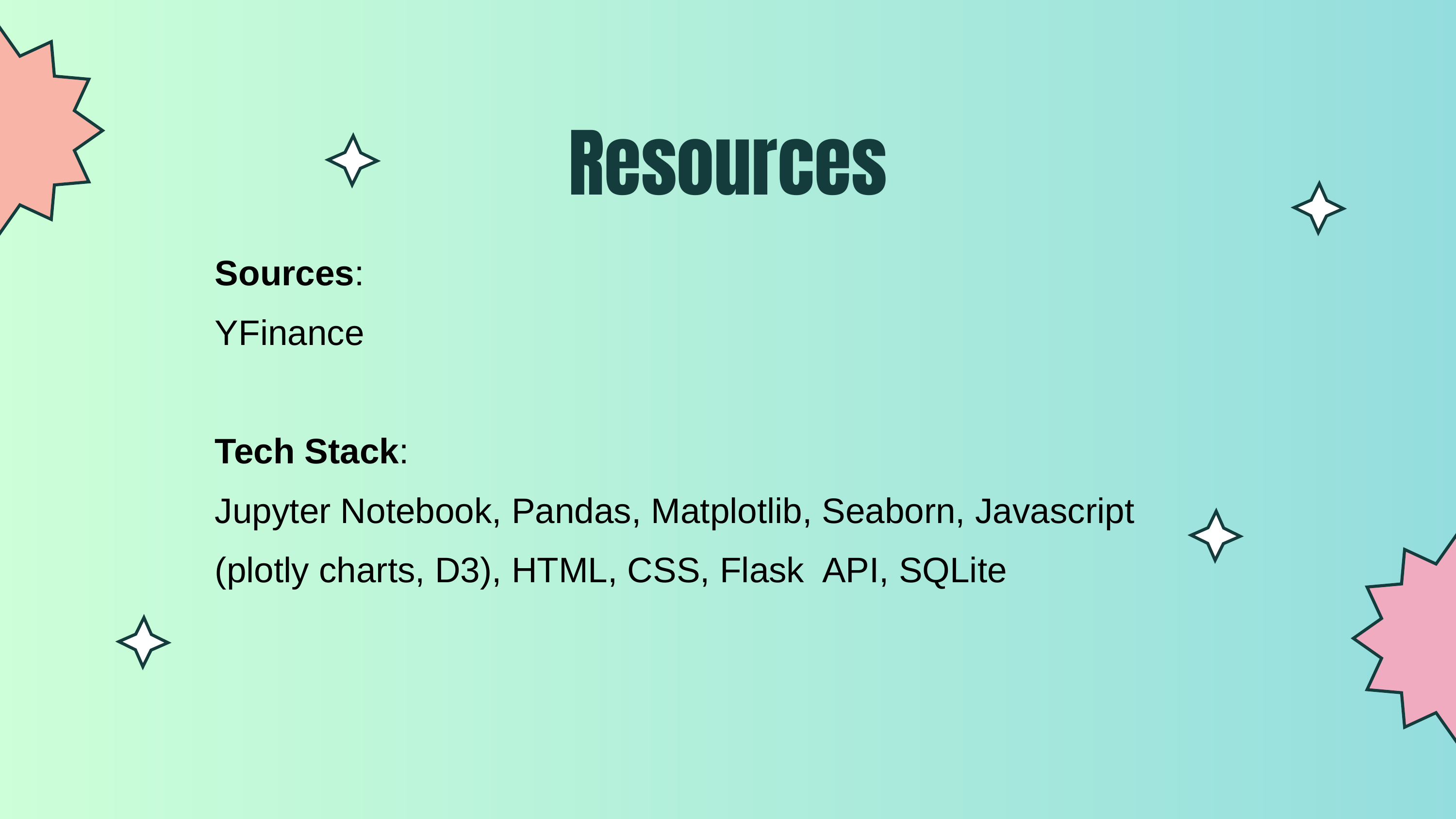

Resources

Sources:
YFinance

Tech Stack:
Jupyter Notebook, Pandas, Matplotlib, Seaborn, Javascript (plotly charts, D3), HTML, CSS, Flask  API, SQLite